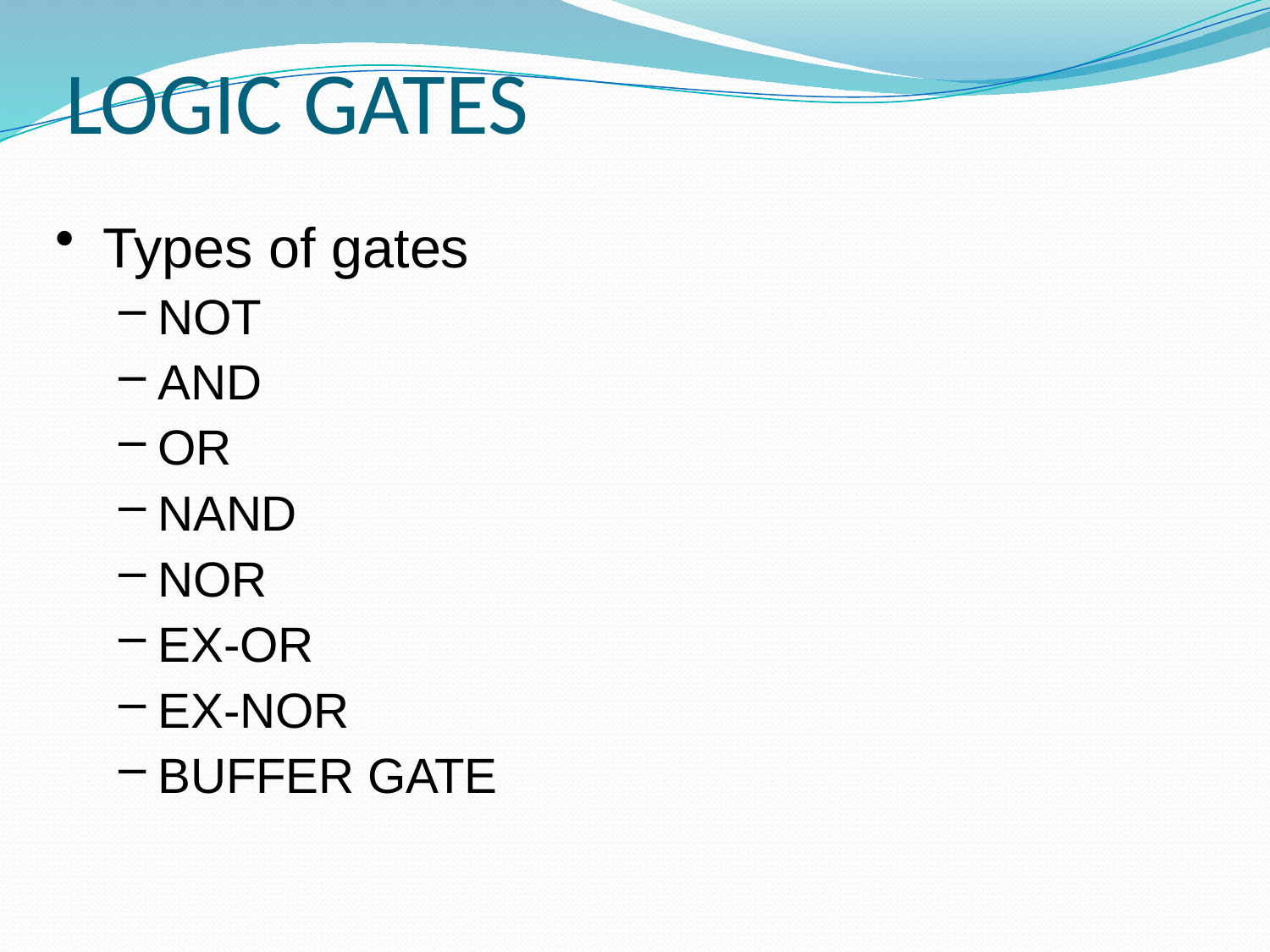

# LOGIC GATES
Types of gates
NOT
AND
OR
NAND
NOR
EX-OR
EX-NOR
BUFFER GATE